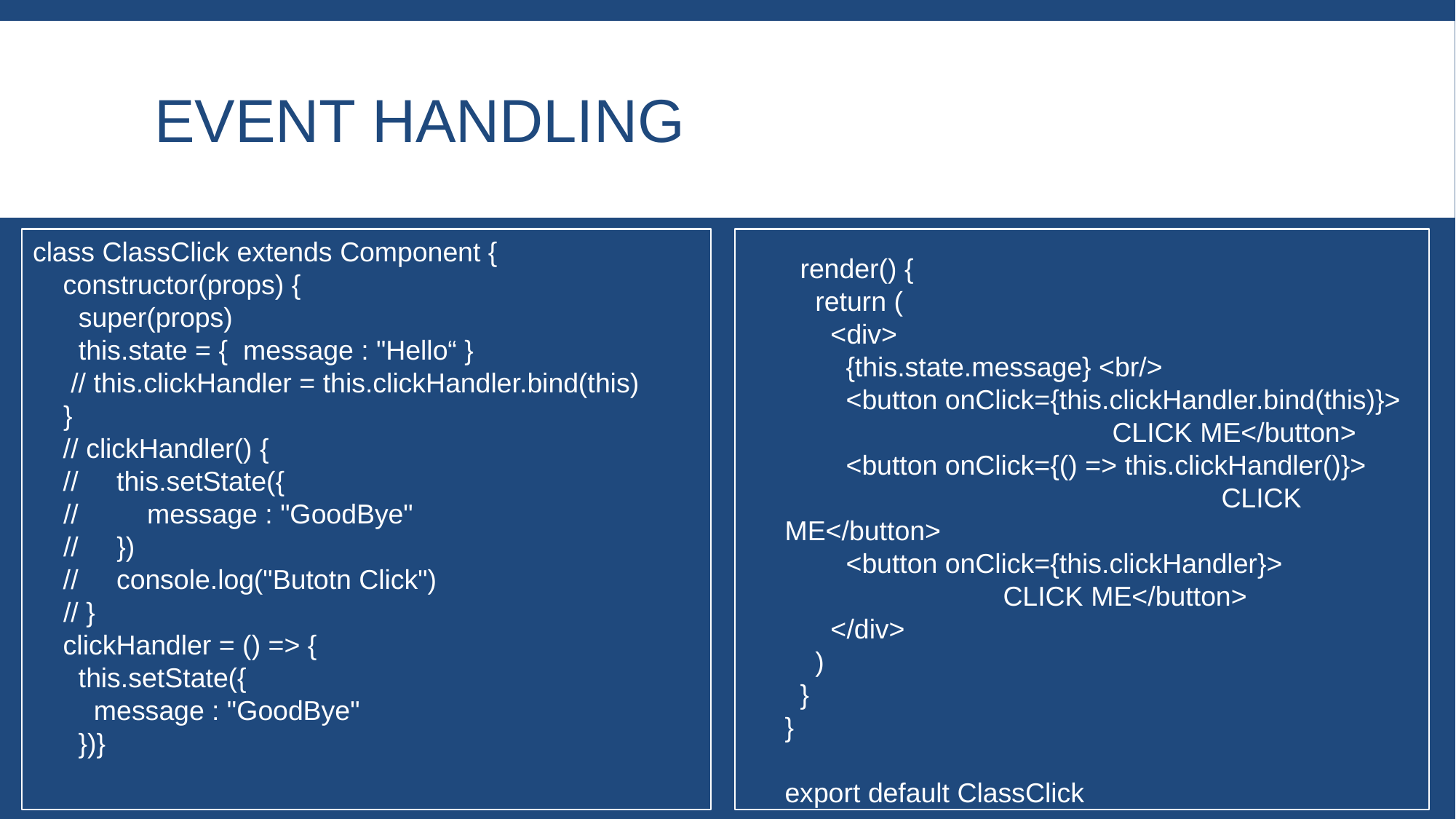

# EVENT handling
class ClassClick extends Component {
    constructor(props) {
      super(props)
      this.state = {  message : "Hello“ }
     // this.clickHandler = this.clickHandler.bind(this)
    }
    // clickHandler() {
    //     this.setState({
    //         message : "GoodBye"
    //     })
    //     console.log("Butotn Click")
    // }
    clickHandler = () => {
      this.setState({
        message : "GoodBye"
      })}

  render() {
    return (
      <div>
        {this.state.message} <br/>
        <button onClick={this.clickHandler.bind(this)}> 			CLICK ME</button>
        <button onClick={() => this.clickHandler()}> 				CLICK ME</button>
        <button onClick={this.clickHandler}>
		CLICK ME</button>
      </div>
    )
  }
}
export default ClassClick